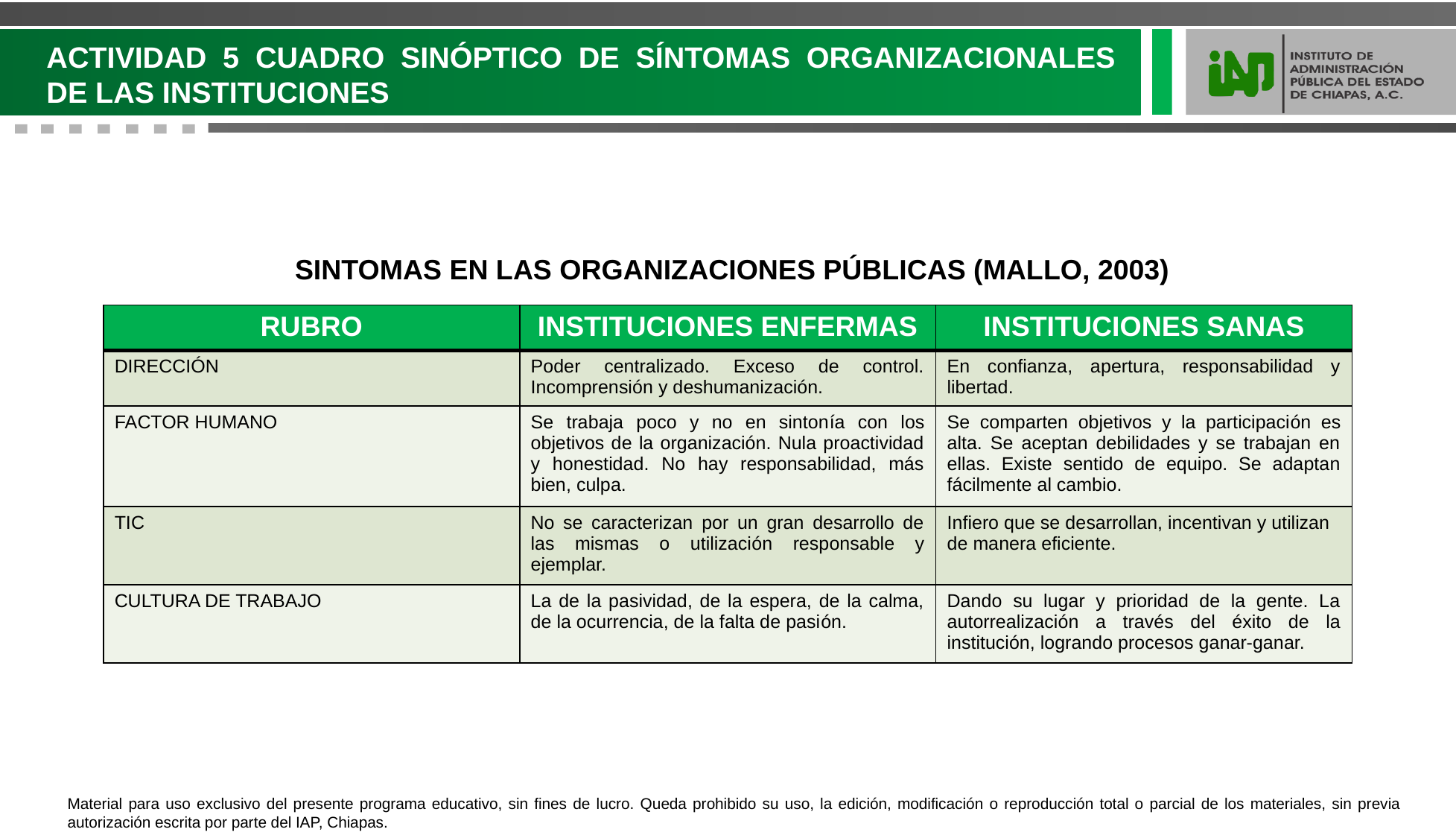

ACTIVIDAD 5 CUADRO SINÓPTICO DE SÍNTOMAS ORGANIZACIONALES DE LAS INSTITUCIONES
SINTOMAS EN LAS ORGANIZACIONES PÚBLICAS (MALLO, 2003)
| RUBRO | INSTITUCIONES ENFERMAS | INSTITUCIONES SANAS |
| --- | --- | --- |
| DIRECCIÓN | Poder centralizado. Exceso de control. Incomprensión y deshumanización. | En confianza, apertura, responsabilidad y libertad. |
| FACTOR HUMANO | Se trabaja poco y no en sintonía con los objetivos de la organización. Nula proactividad y honestidad. No hay responsabilidad, más bien, culpa. | Se comparten objetivos y la participación es alta. Se aceptan debilidades y se trabajan en ellas. Existe sentido de equipo. Se adaptan fácilmente al cambio. |
| TIC | No se caracterizan por un gran desarrollo de las mismas o utilización responsable y ejemplar. | Infiero que se desarrollan, incentivan y utilizan de manera eficiente. |
| CULTURA DE TRABAJO | La de la pasividad, de la espera, de la calma, de la ocurrencia, de la falta de pasión. | Dando su lugar y prioridad de la gente. La autorrealización a través del éxito de la institución, logrando procesos ganar-ganar. |
Material para uso exclusivo del presente programa educativo, sin fines de lucro. Queda prohibido su uso, la edición, modificación o reproducción total o parcial de los materiales, sin previa autorización escrita por parte del IAP, Chiapas.